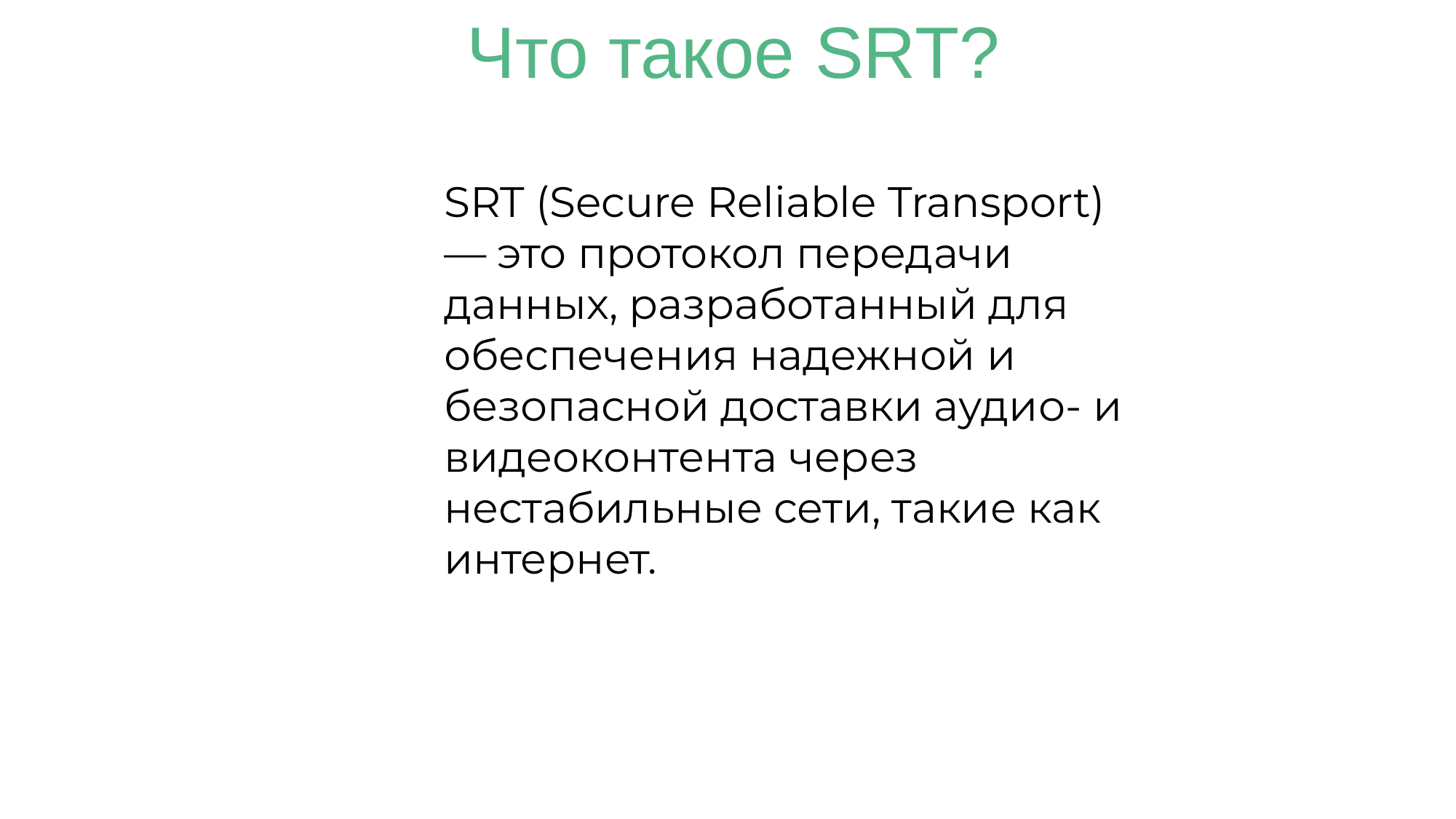

Что такое SRT?

SRT (Secure Reliable Transport) — это протокол передачи данных, разработанный для обеспечения надежной и безопасной доставки аудио- и видеоконтента через нестабильные сети, такие как интернет.